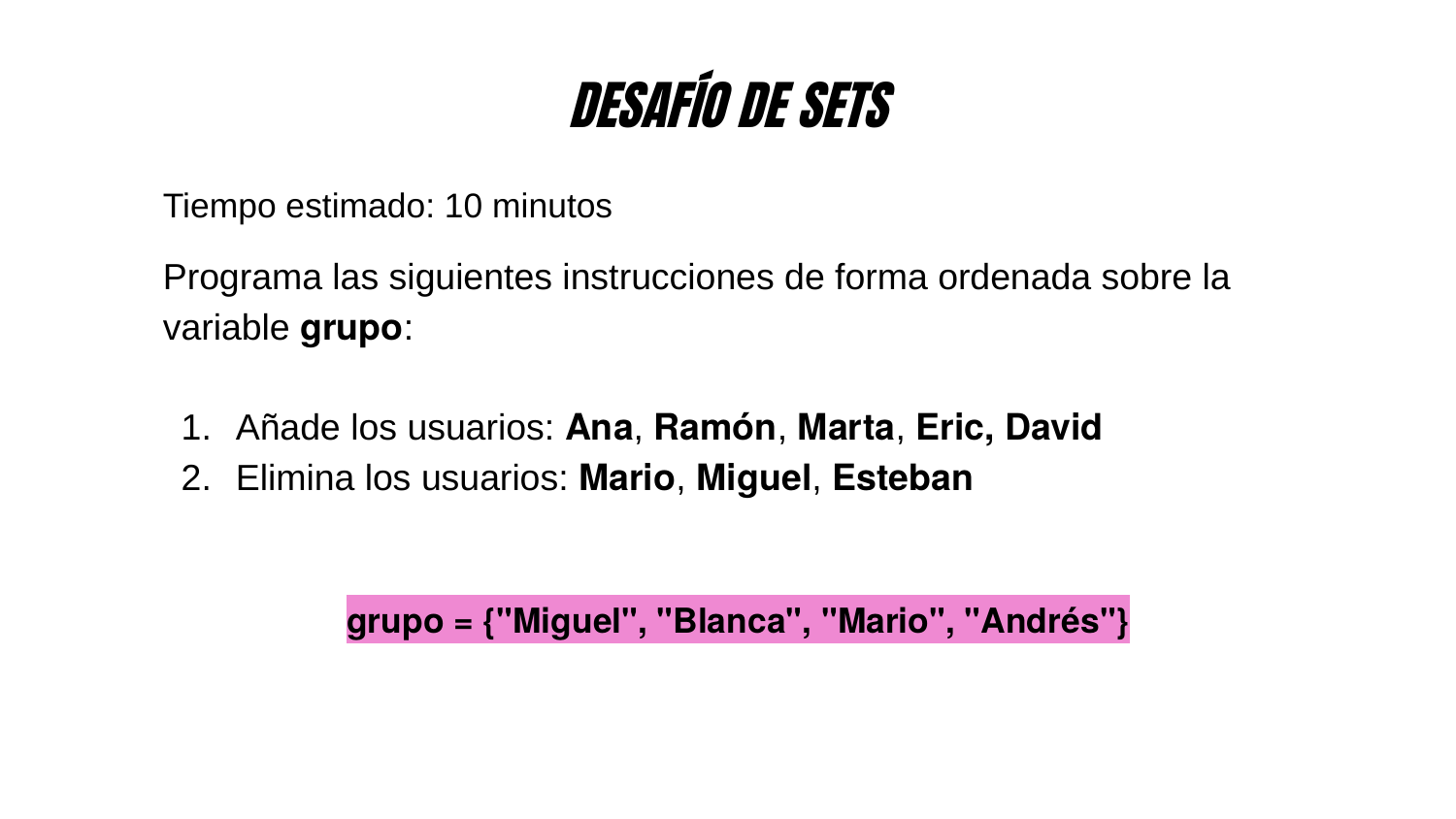

DESAFÍO DE SETS
Tiempo estimado: 10 minutos
Programa las siguientes instrucciones de forma ordenada sobre la variable grupo:

Añade los usuarios: Ana, Ramón, Marta, Eric, David
Elimina los usuarios: Mario, Miguel, Esteban

grupo = {"Miguel", "Blanca", "Mario", "Andrés"}